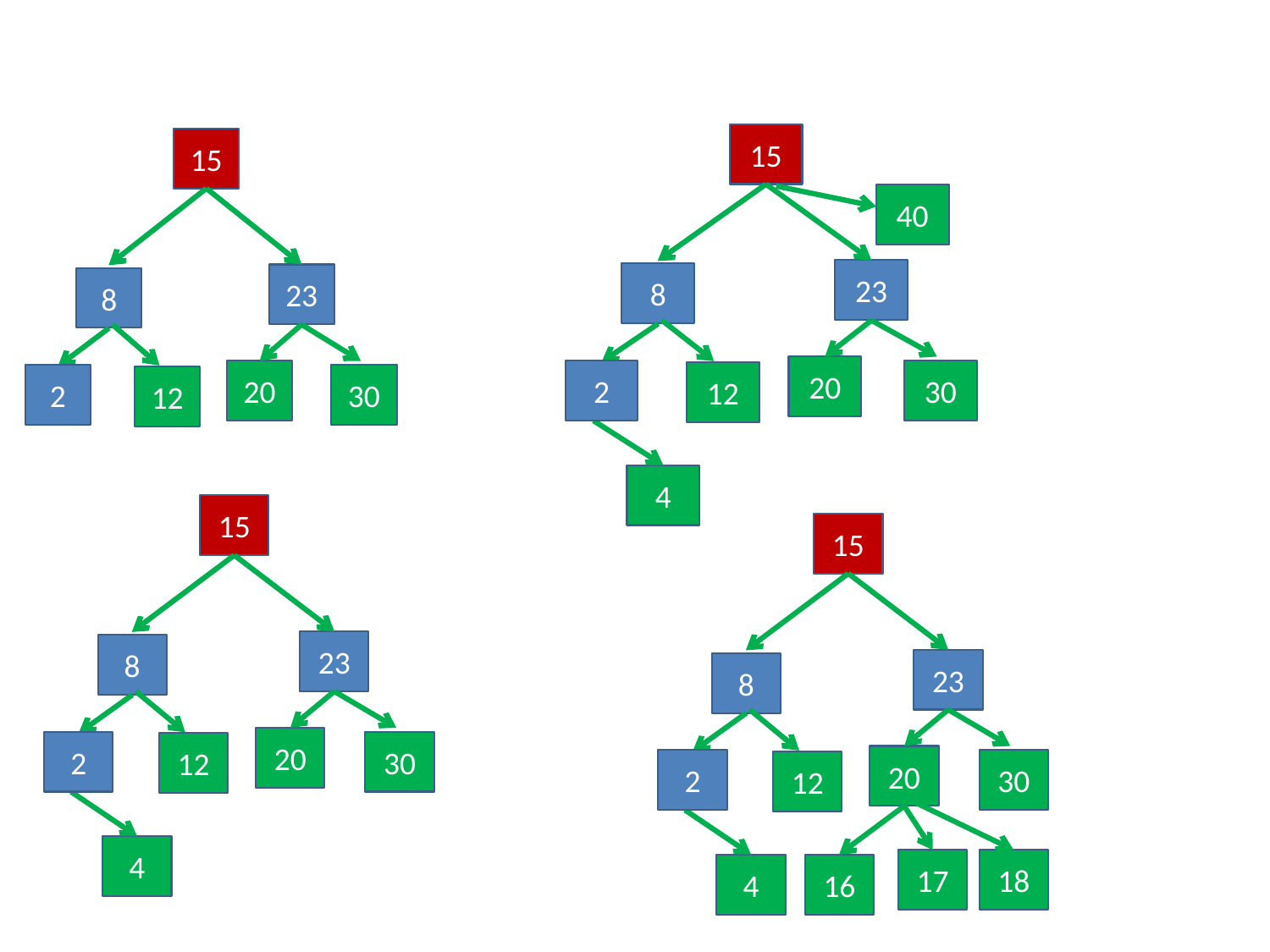

15
23
8
20
2
30
12
4
40
15
23
8
20
2
30
12
15
23
8
20
2
30
12
4
15
23
8
20
2
30
12
4
17
18
16